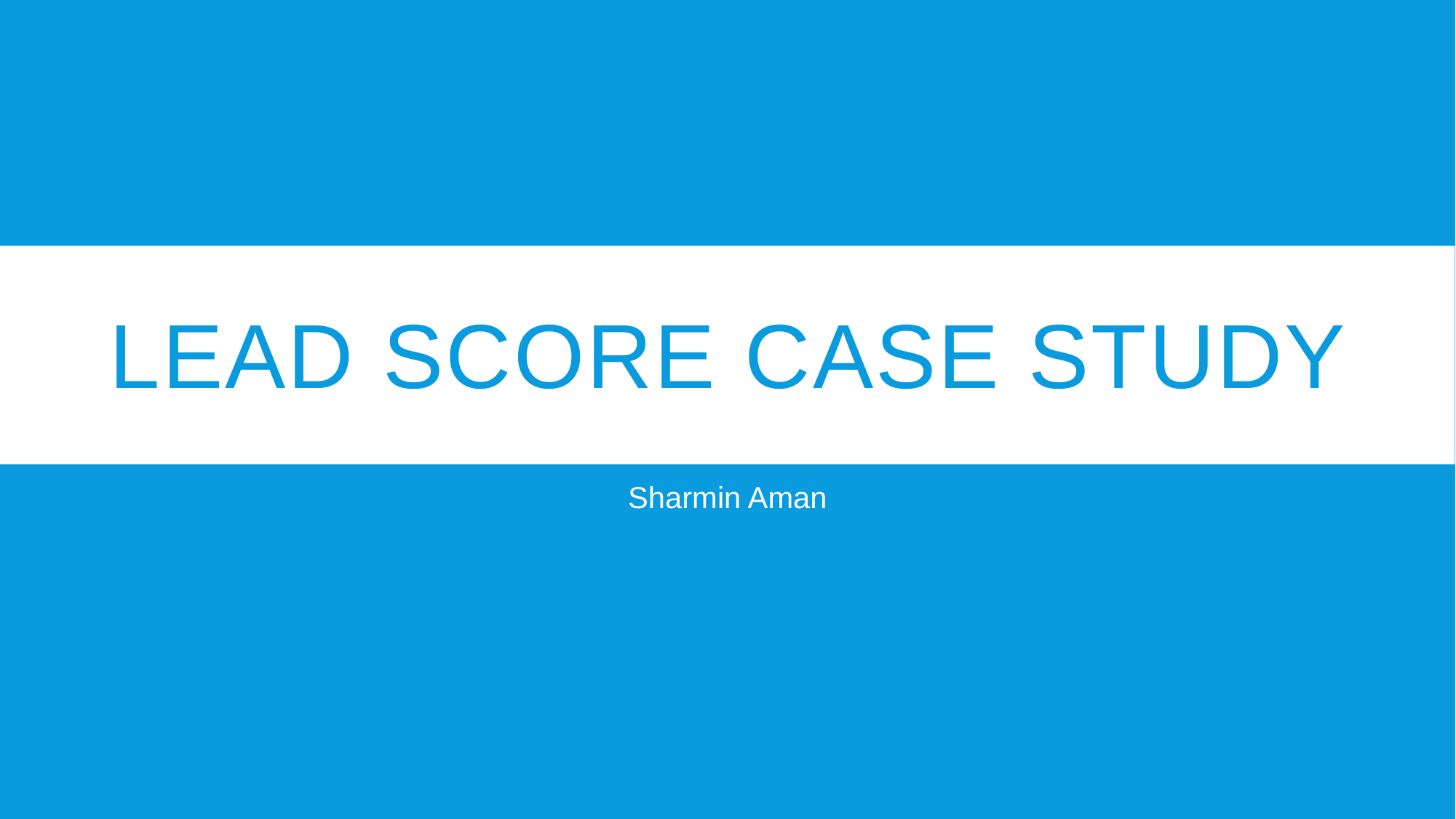

# Lead Score Case Study
Sharmin Aman